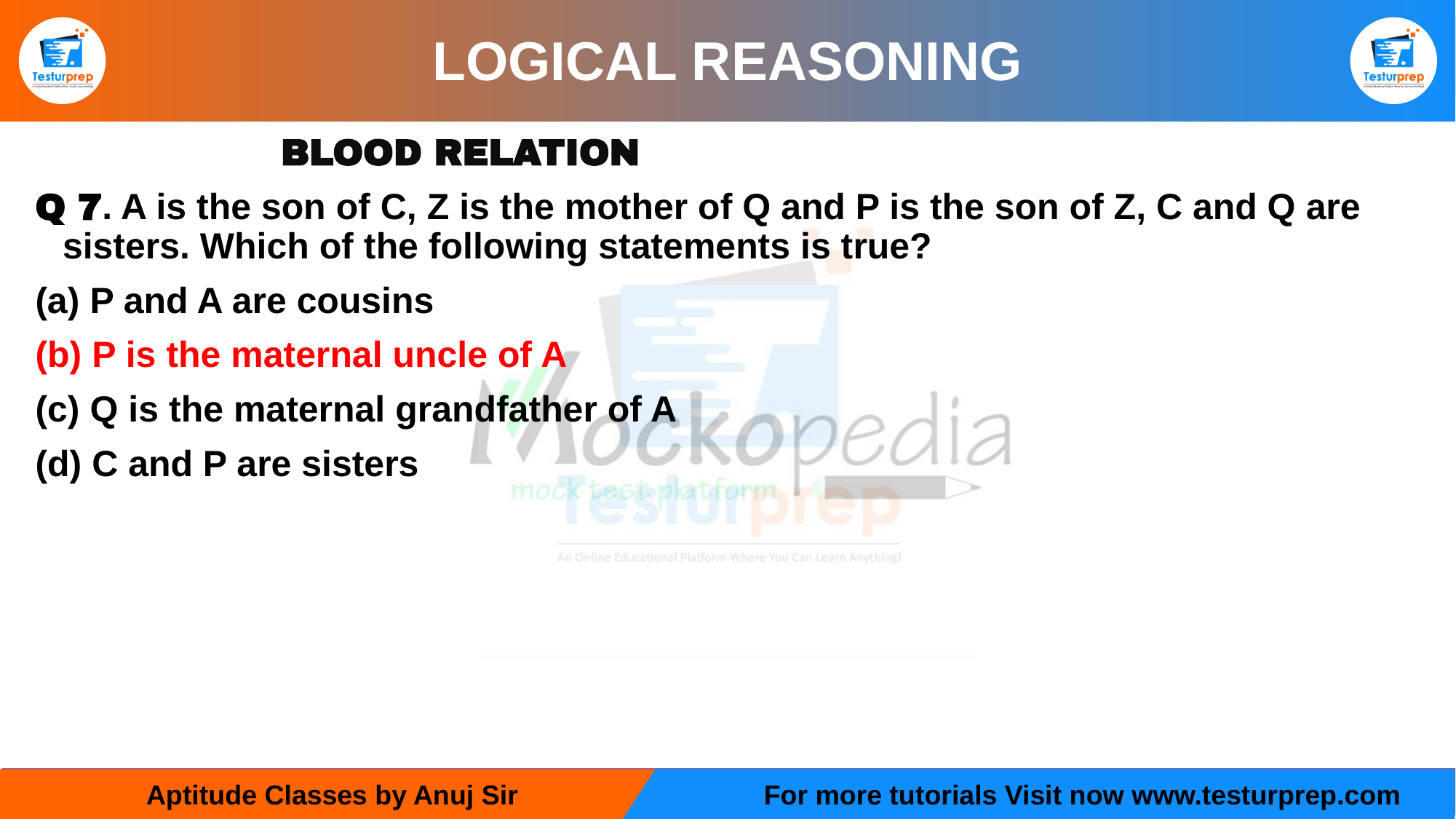

# LOGICAL REASONING
			BLOOD RELATION
Q 7. A is the son of C, Z is the mother of Q and P is the son of Z, C and Q are sisters. Which of the following statements is true?
P and A are cousins
(b) P is the maternal uncle of A
(c) Q is the maternal grandfather of A
(d) C and P are sisters